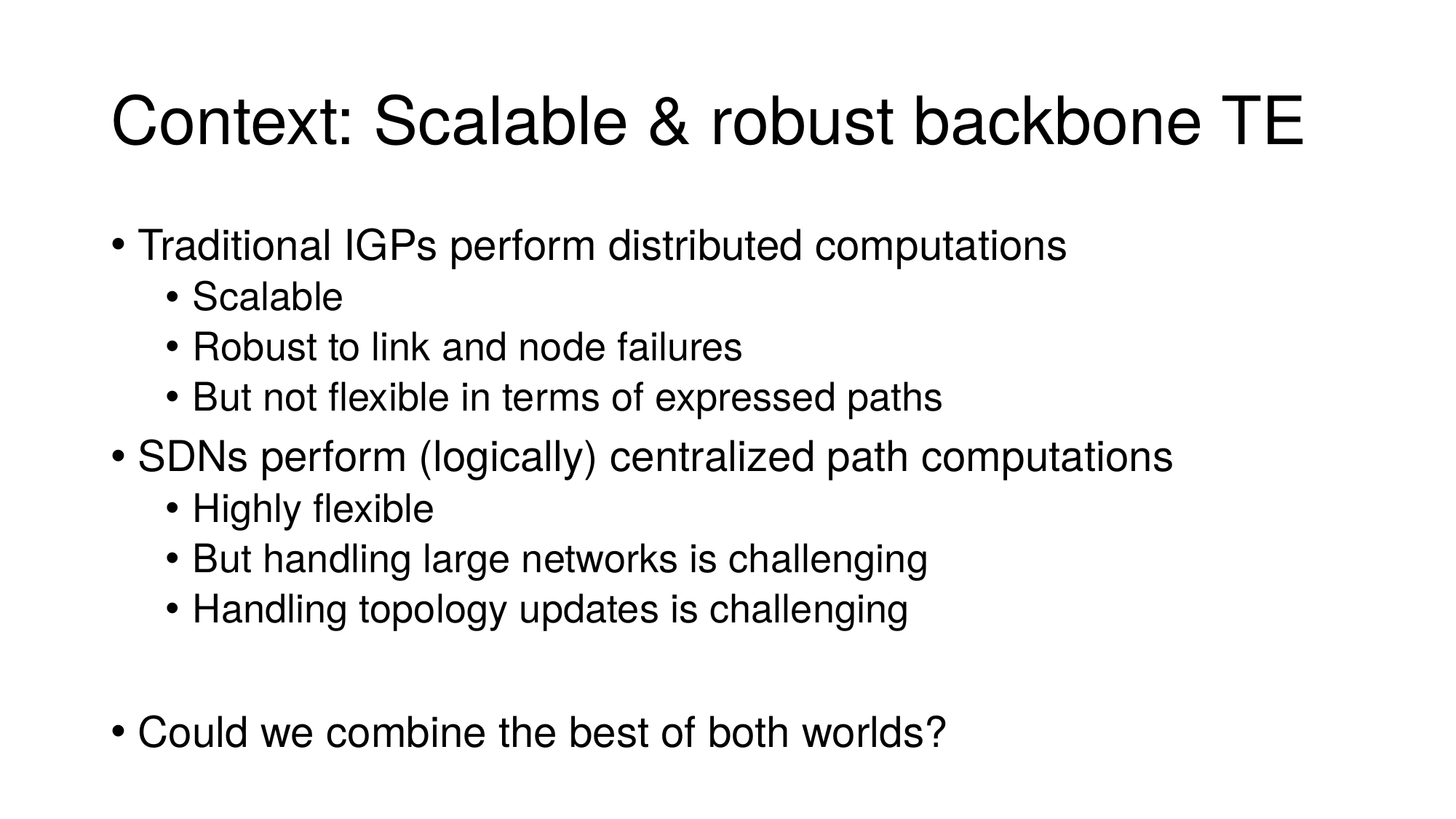

# Context: Scalable & robust backbone TE
Traditional IGPs perform distributed computations
Scalable
Robust to link and node failures
But not flexible in terms of expressed paths
SDNs perform (logically) centralized path computations
Highly flexible
But handling large networks is challenging
Handling topology updates is challenging

Could we combine the best of both worlds?